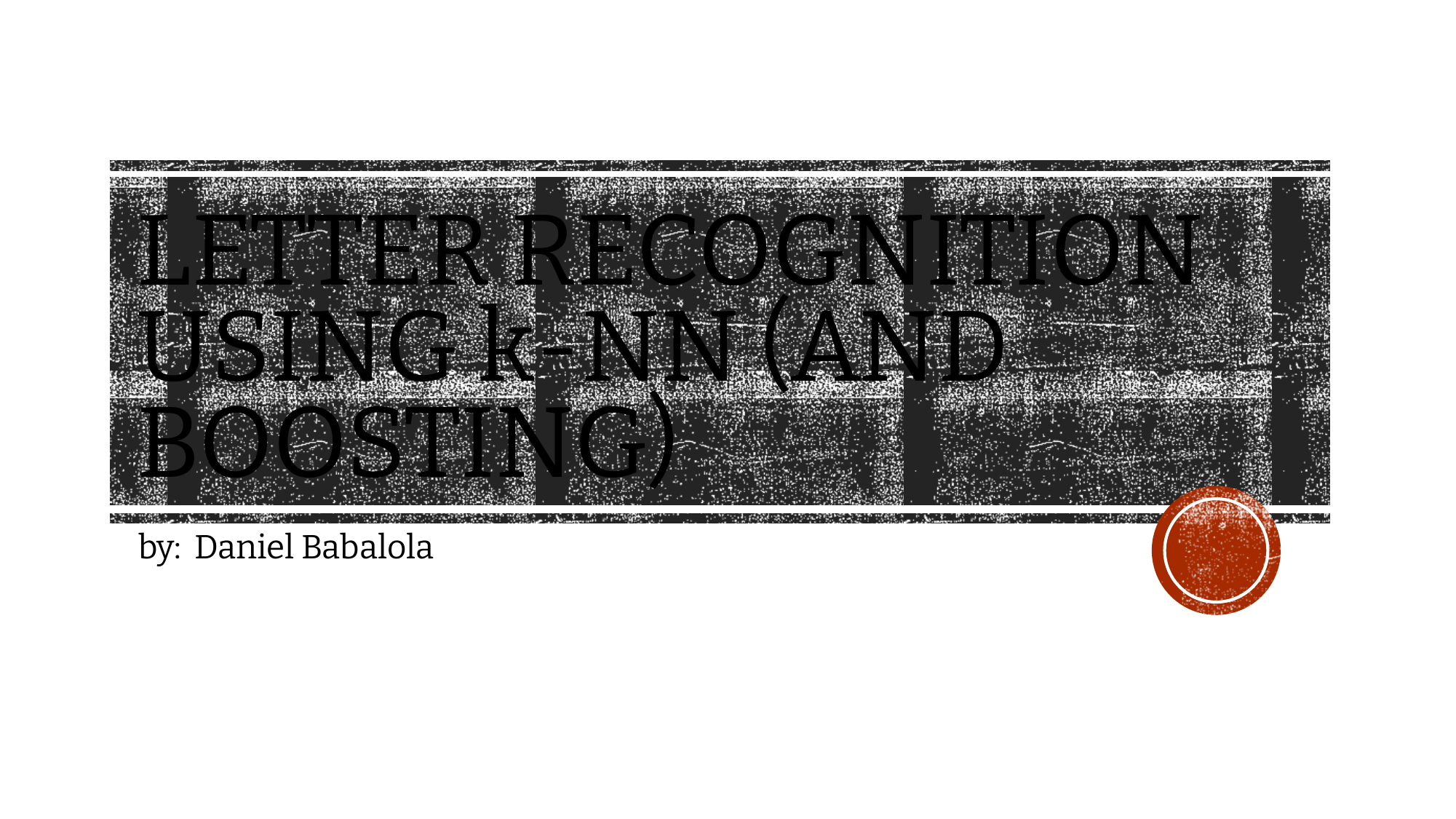

# Letter recognition using k-nn (and boosting)
by:  Daniel Babalola